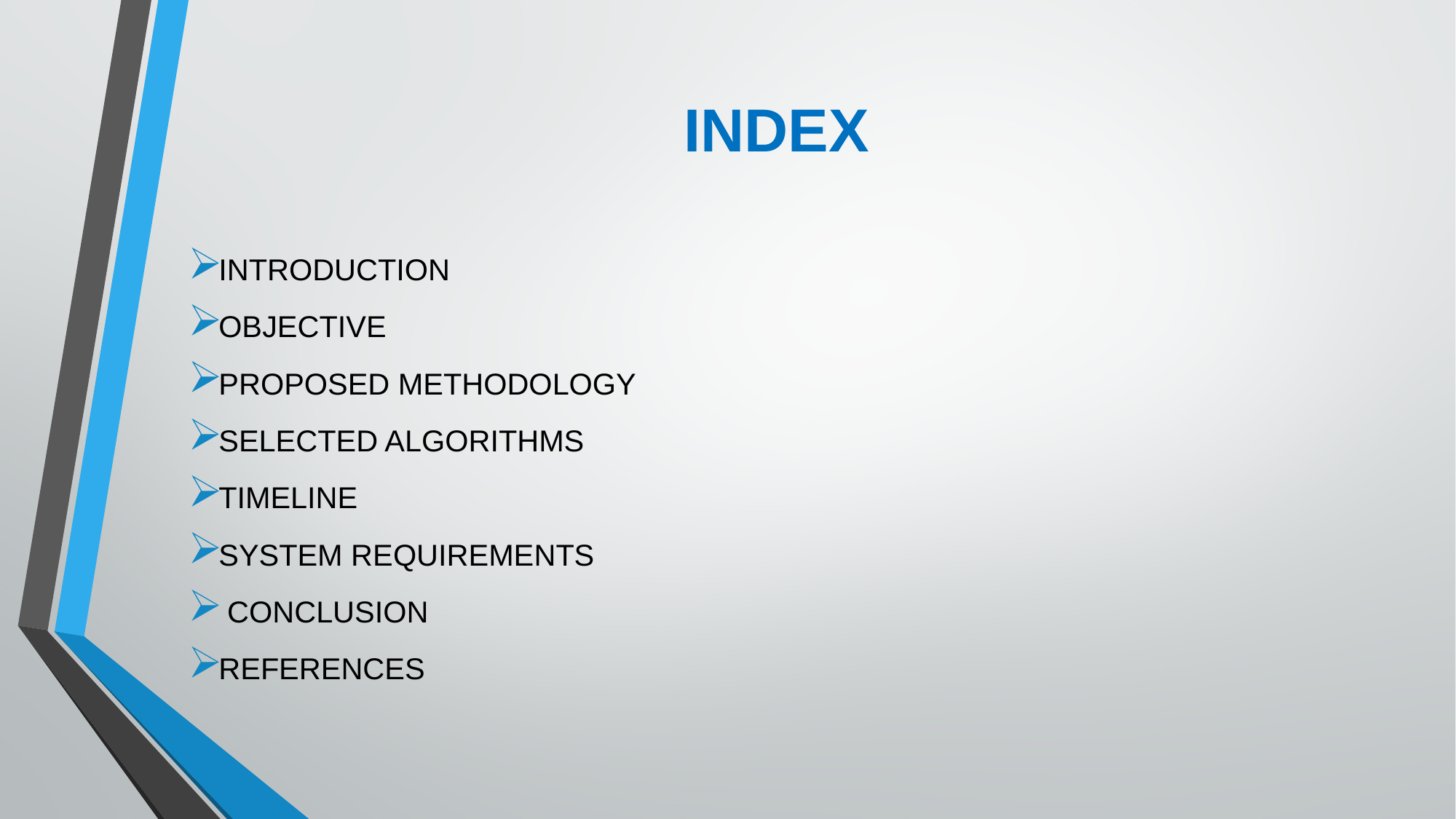

# INDEX
INTRODUCTION
OBJECTIVE
PROPOSED METHODOLOGY
SELECTED ALGORITHMS
TIMELINE
SYSTEM REQUIREMENTS
 CONCLUSION
REFERENCES